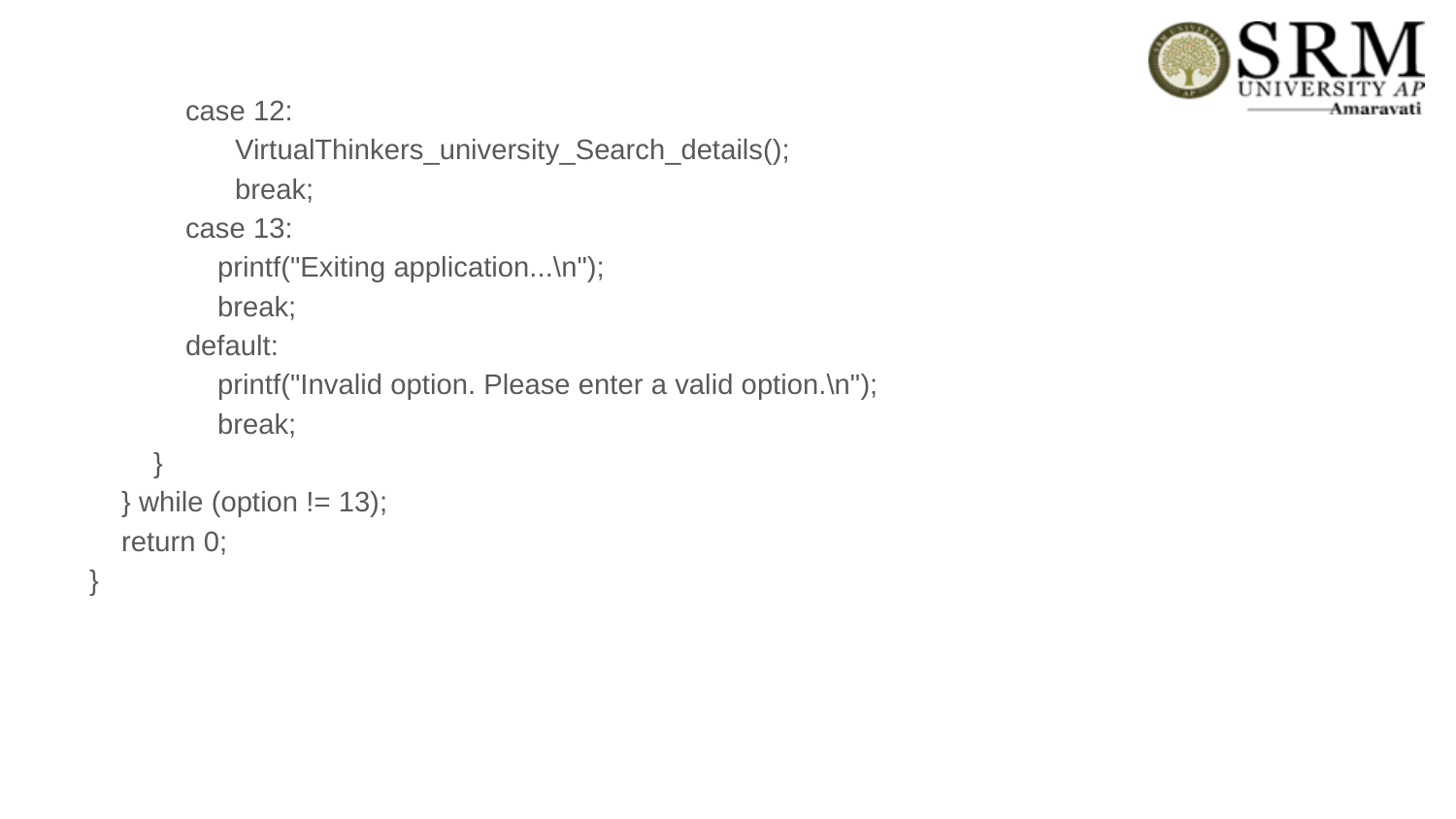

case 12:
            	VirtualThinkers_university_Search_details();
            	break;
            case 13:
                printf("Exiting application...\n");
                break;
            default:
                printf("Invalid option. Please enter a valid option.\n");
                break;
        }
    } while (option != 13);
    return 0;
}